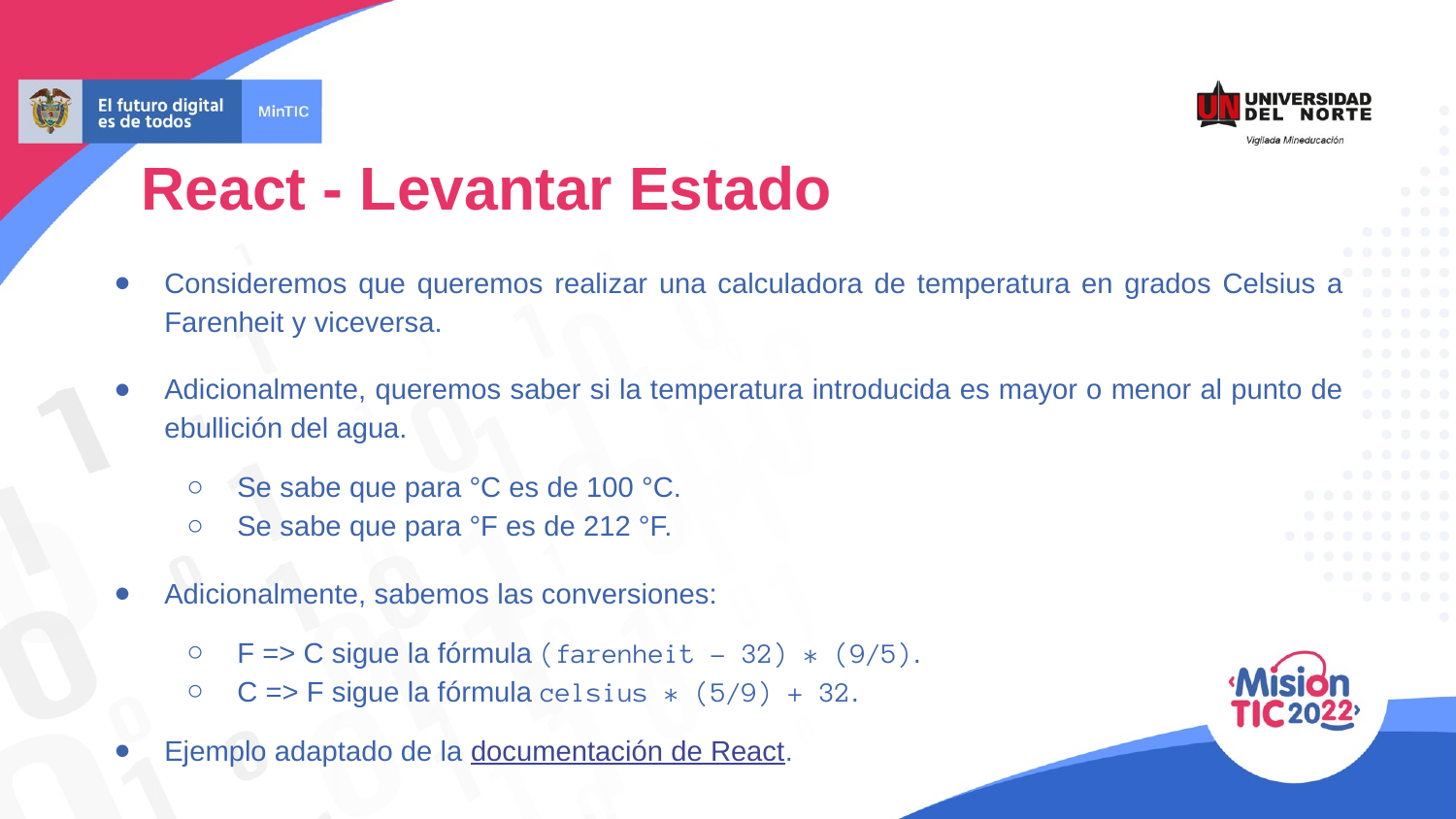

React - Levantar Estado
Consideremos que queremos realizar una calculadora de temperatura en grados Celsius a Farenheit y viceversa.
Adicionalmente, queremos saber si la temperatura introducida es mayor o menor al punto de ebullición del agua.
Se sabe que para °C es de 100 °C.
Se sabe que para °F es de 212 °F.
Adicionalmente, sabemos las conversiones:
F => C sigue la fórmula (farenheit - 32) * (9/5).
C => F sigue la fórmula celsius * (5/9) + 32.
Ejemplo adaptado de la documentación de React.